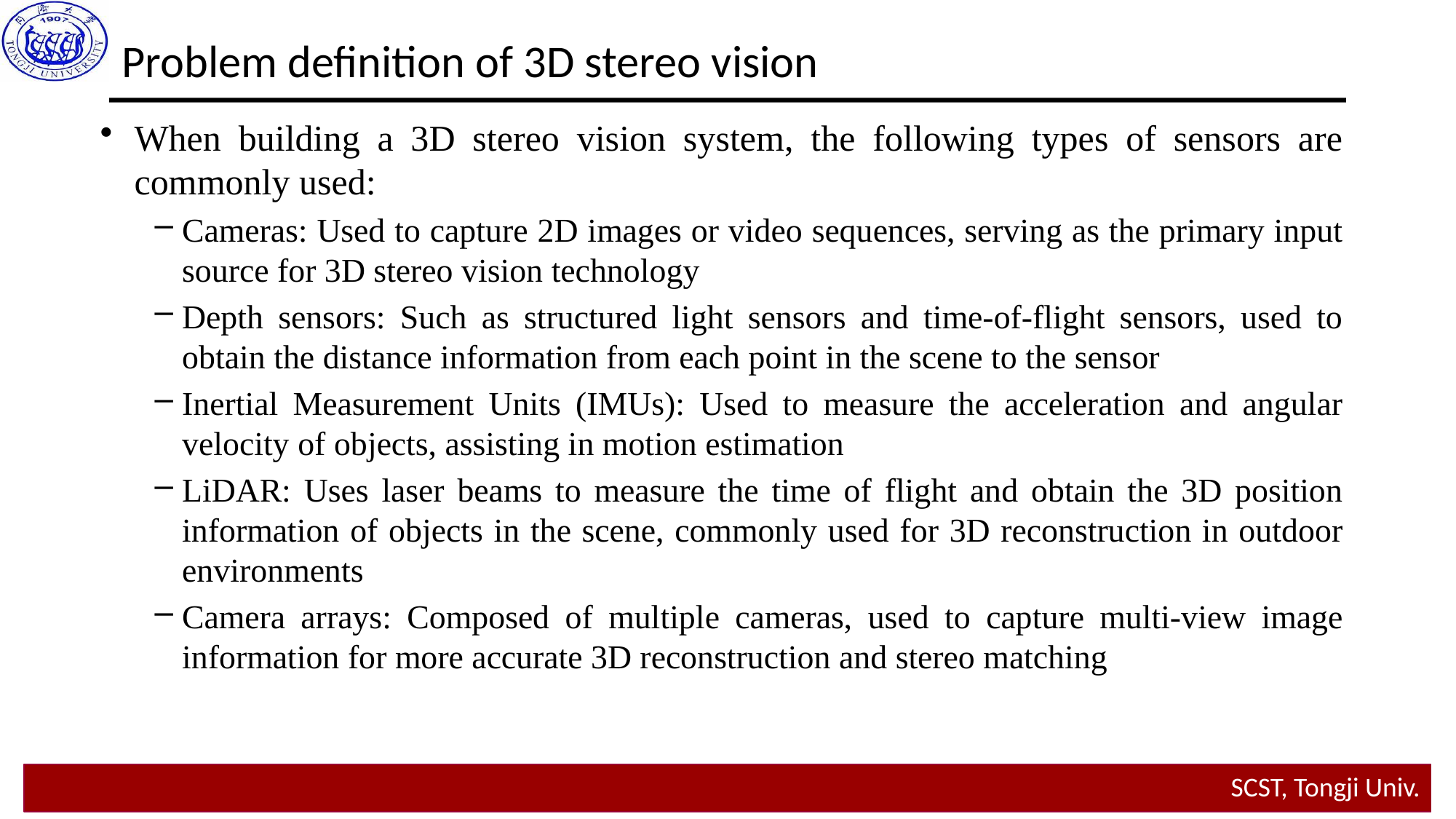

Problem definition of 3D stereo vision
When building a 3D stereo vision system, the following types of sensors are commonly used:
Cameras: Used to capture 2D images or video sequences, serving as the primary input source for 3D stereo vision technology
Depth sensors: Such as structured light sensors and time-of-flight sensors, used to obtain the distance information from each point in the scene to the sensor
Inertial Measurement Units (IMUs): Used to measure the acceleration and angular velocity of objects, assisting in motion estimation
LiDAR: Uses laser beams to measure the time of flight and obtain the 3D position information of objects in the scene, commonly used for 3D reconstruction in outdoor environments
Camera arrays: Composed of multiple cameras, used to capture multi-view image information for more accurate 3D reconstruction and stereo matching